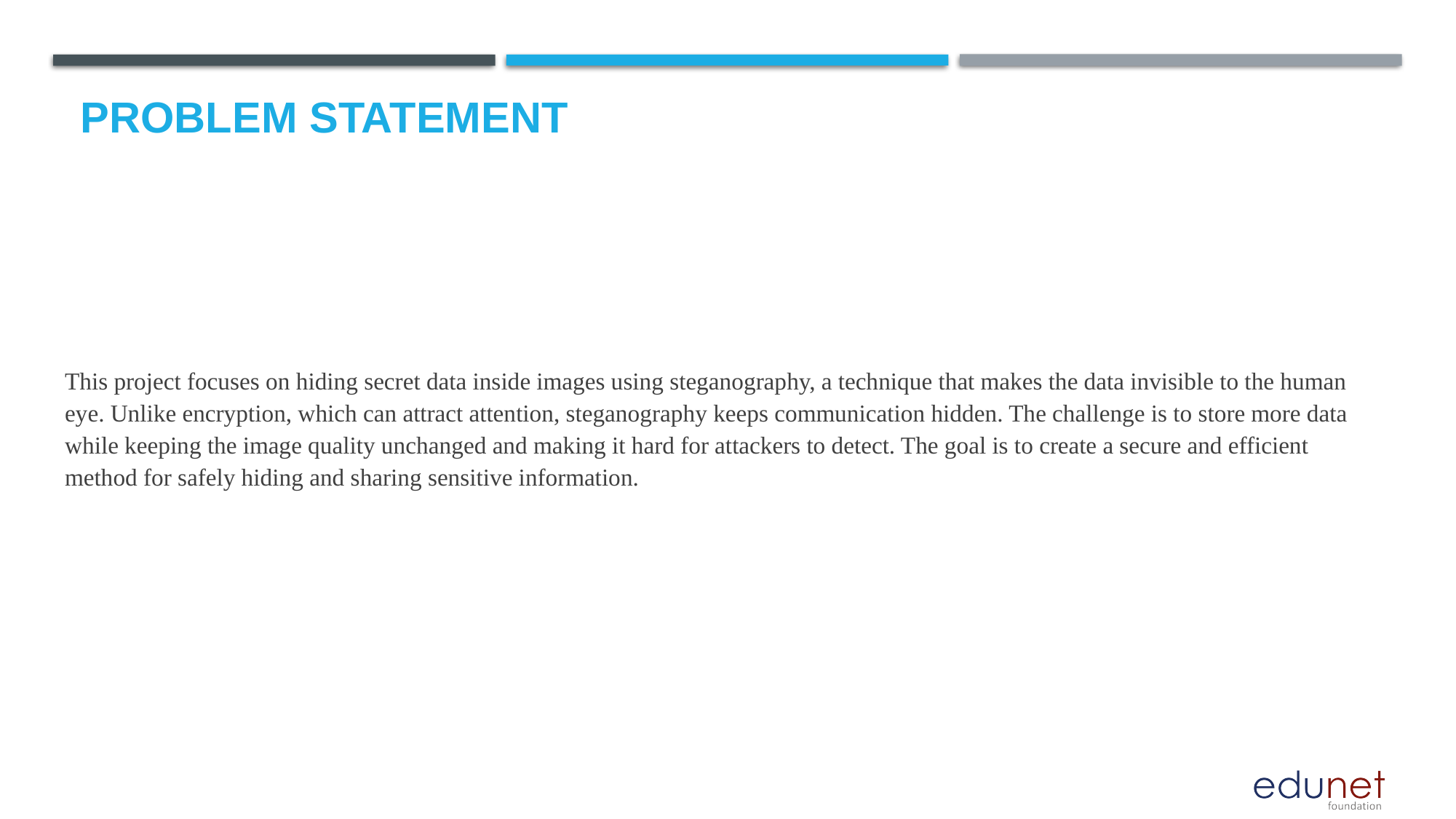

# Problem Statement
This project focuses on hiding secret data inside images using steganography, a technique that makes the data invisible to the human eye. Unlike encryption, which can attract attention, steganography keeps communication hidden. The challenge is to store more data while keeping the image quality unchanged and making it hard for attackers to detect. The goal is to create a secure and efficient method for safely hiding and sharing sensitive information.